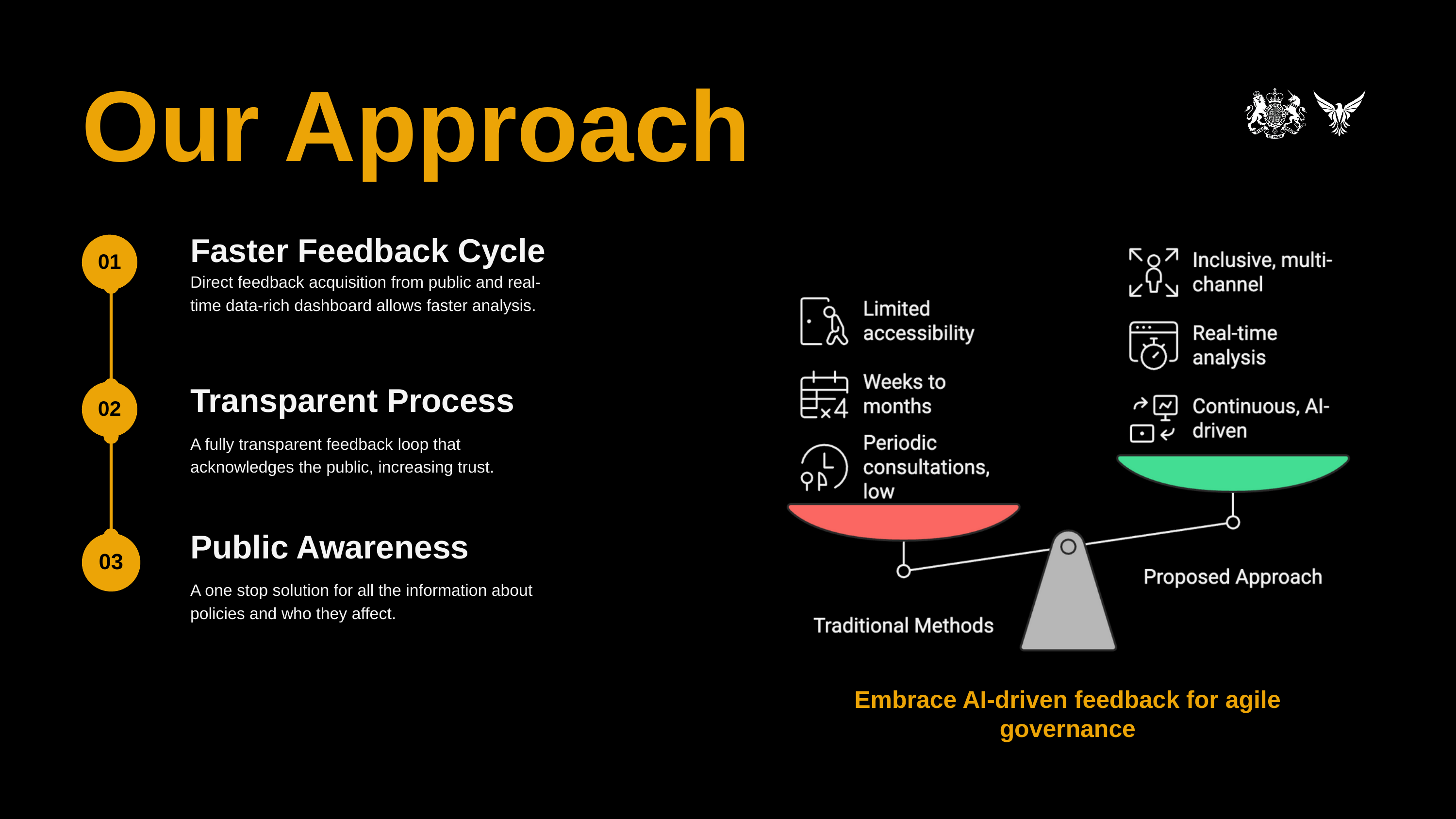

Our Approach

Faster Feedback Cycle
Direct feedback acquisition from public and real-time data-rich dashboard allows faster analysis.

01

02
Transparent Process
A fully transparent feedback loop that acknowledges the public, increasing trust.

Public Awareness

03
A one stop solution for all the information about policies and who they affect.
Embrace AI-driven feedback for agile governance